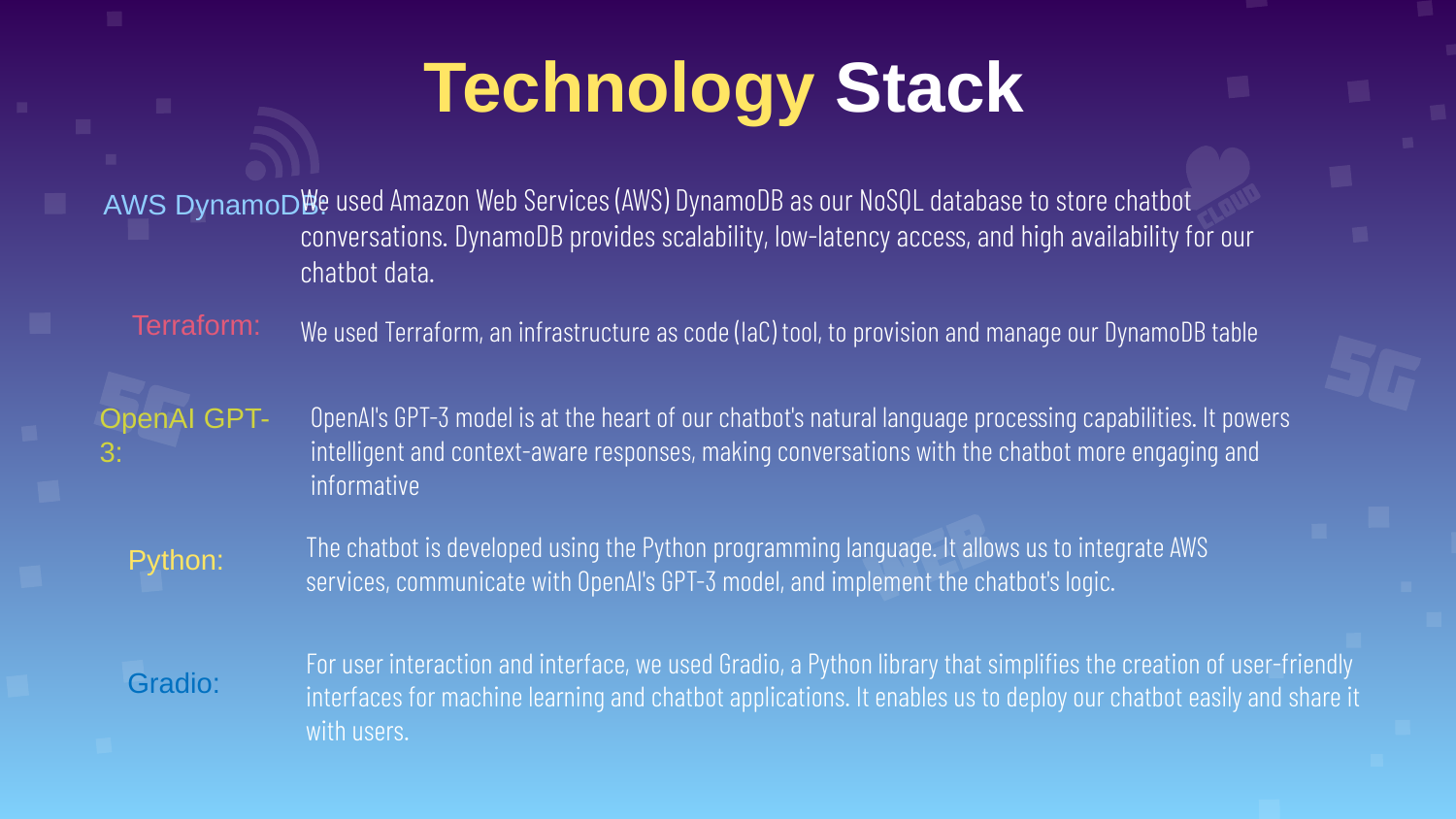

# Technology Stack
AWS DynamoDB:
We used Amazon Web Services (AWS) DynamoDB as our NoSQL database to store chatbot conversations. DynamoDB provides scalability, low-latency access, and high availability for our chatbot data.
Terraform:
We used Terraform, an infrastructure as code (IaC) tool, to provision and manage our DynamoDB table
OpenAI's GPT-3 model is at the heart of our chatbot's natural language processing capabilities. It powers intelligent and context-aware responses, making conversations with the chatbot more engaging and informative
OpenAI GPT-3:

The chatbot is developed using the Python programming language. It allows us to integrate AWS services, communicate with OpenAI's GPT-3 model, and implement the chatbot's logic.
Python:
For user interaction and interface, we used Gradio, a Python library that simplifies the creation of user-friendly interfaces for machine learning and chatbot applications. It enables us to deploy our chatbot easily and share it with users.
Gradio: